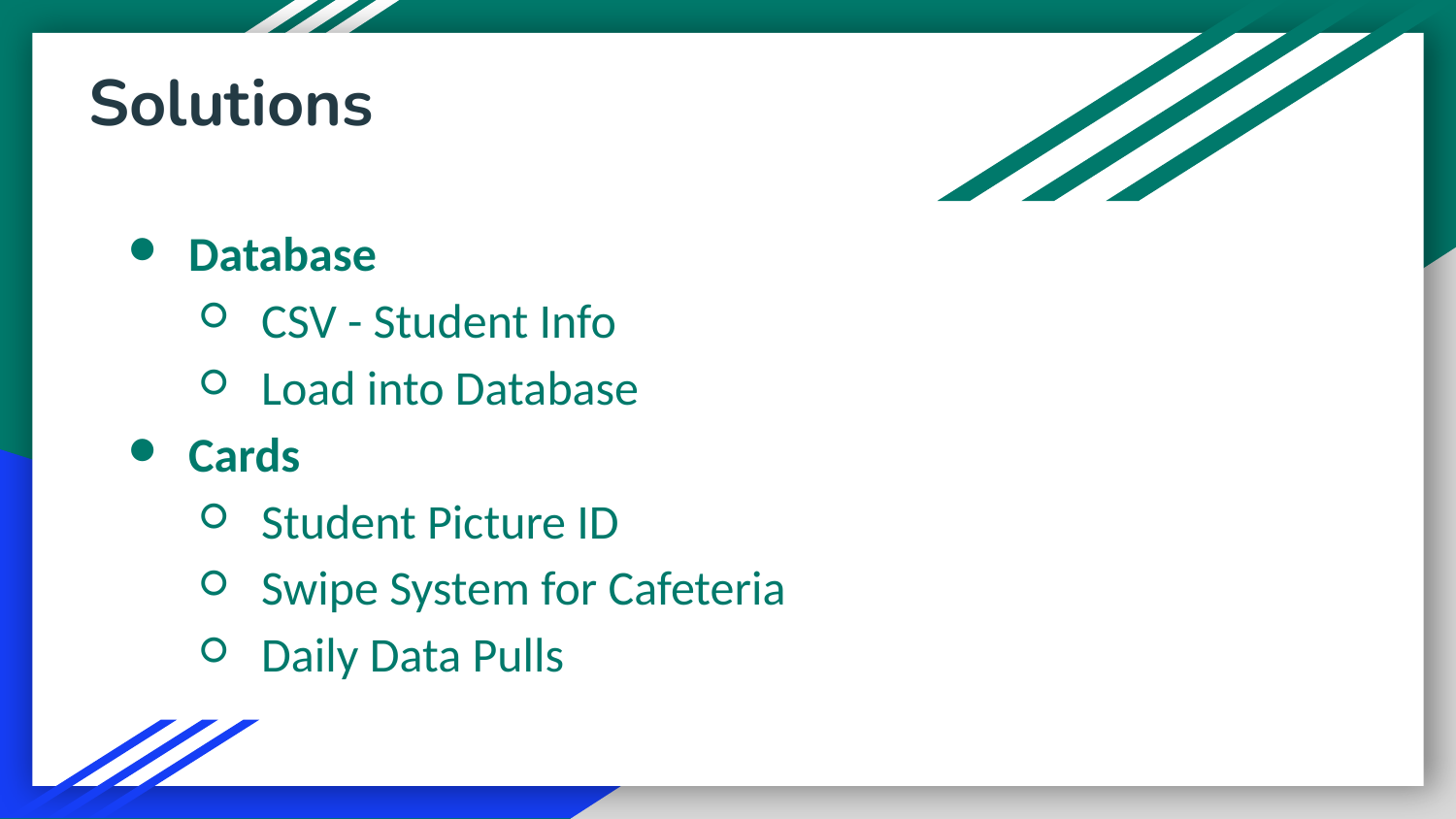

# Solutions
Database
CSV - Student Info
Load into Database
Cards
Student Picture ID
Swipe System for Cafeteria
Daily Data Pulls